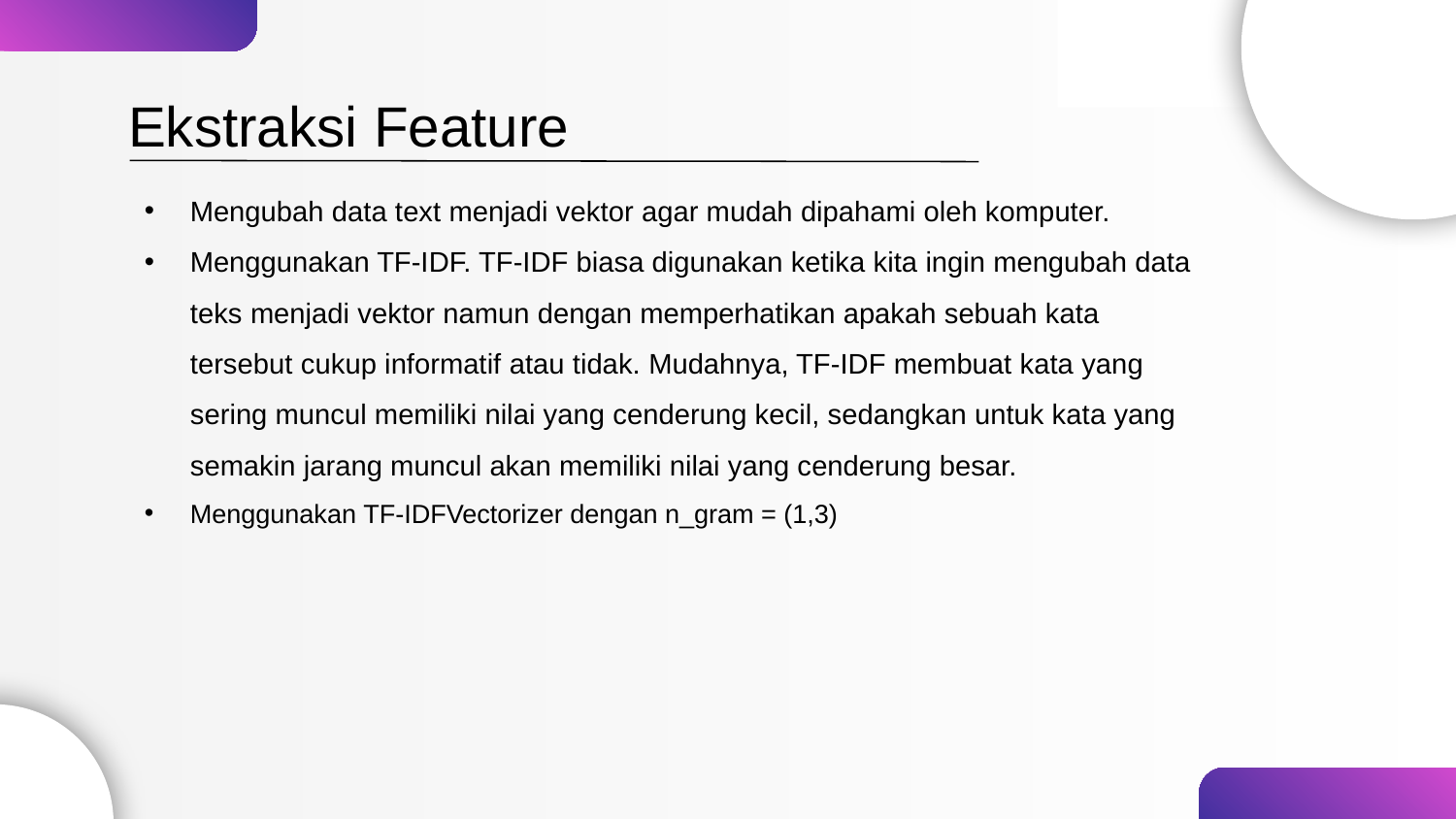

# Ekstraksi Feature
Mengubah data text menjadi vektor agar mudah dipahami oleh komputer.
Menggunakan TF-IDF. TF-IDF biasa digunakan ketika kita ingin mengubah data teks menjadi vektor namun dengan memperhatikan apakah sebuah kata tersebut cukup informatif atau tidak. Mudahnya, TF-IDF membuat kata yang sering muncul memiliki nilai yang cenderung kecil, sedangkan untuk kata yang semakin jarang muncul akan memiliki nilai yang cenderung besar.
Menggunakan TF-IDFVectorizer dengan n_gram = (1,3)